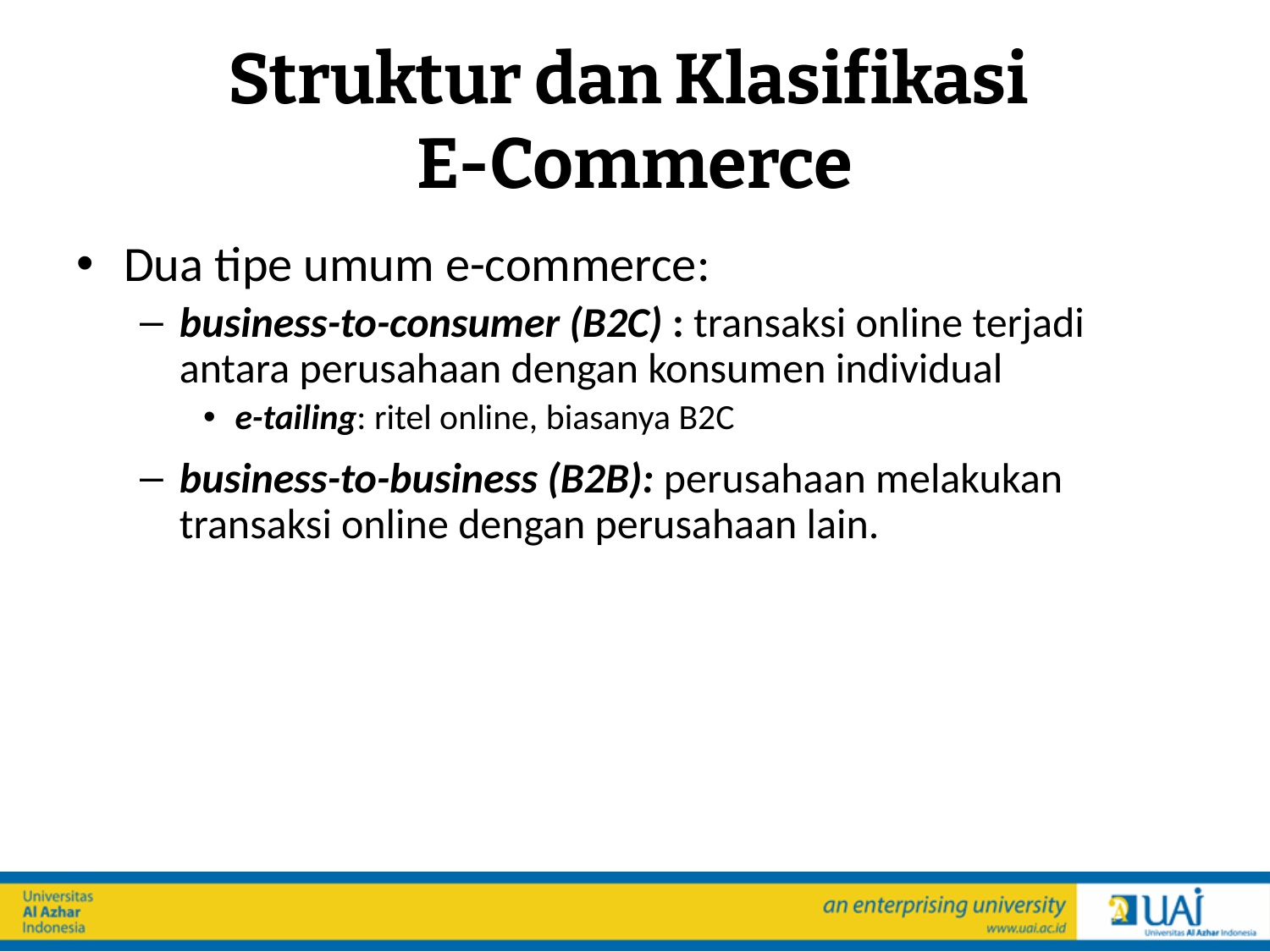

# Struktur dan Klasifikasi E-Commerce
Dua tipe umum e-commerce:
business-to-consumer (B2C) : transaksi online terjadi antara perusahaan dengan konsumen individual
e-tailing: ritel online, biasanya B2C
business-to-business (B2B): perusahaan melakukan transaksi online dengan perusahaan lain.